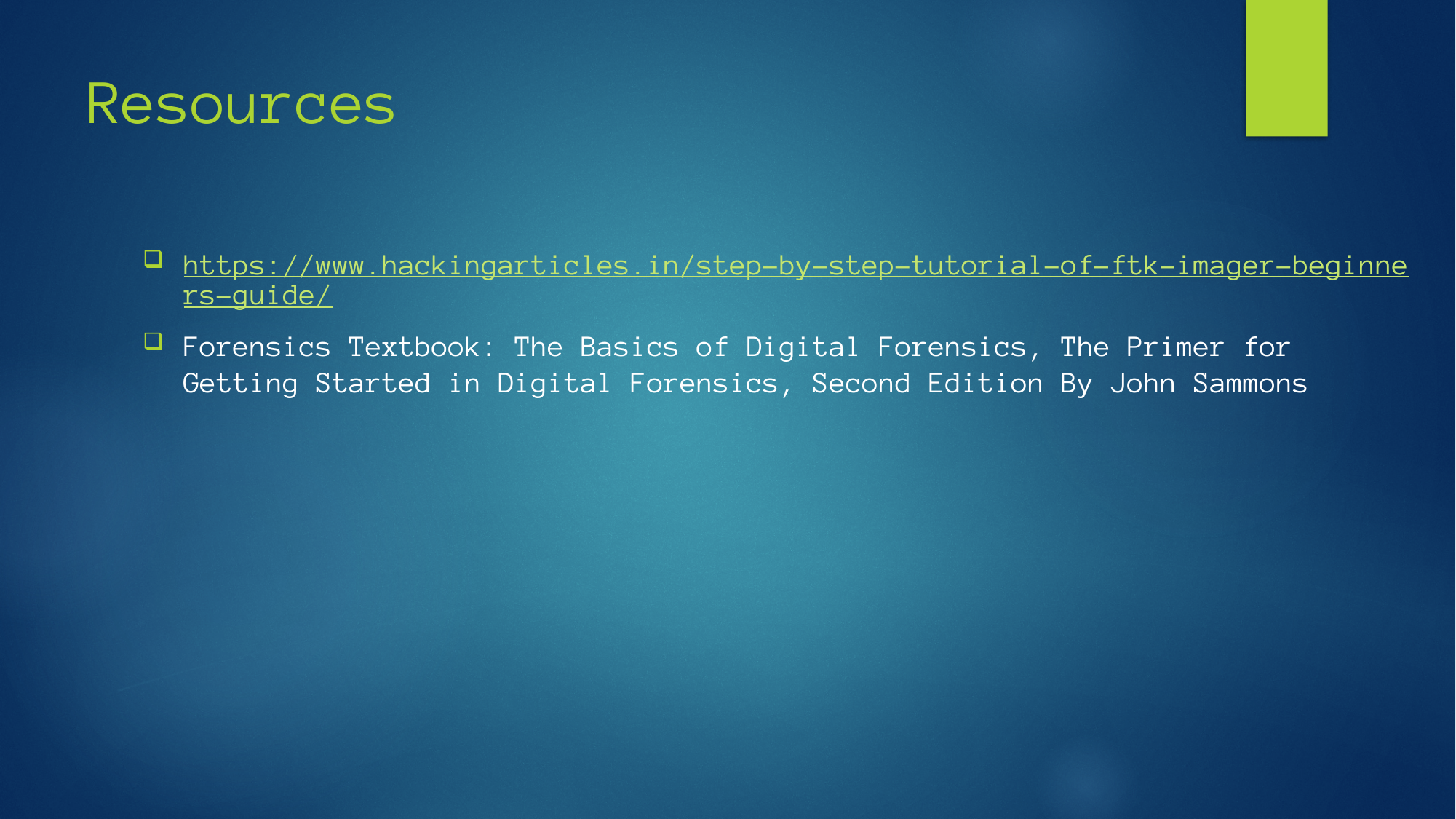

# Resources
https://www.hackingarticles.in/step-by-step-tutorial-of-ftk-imager-beginners-guide/
Forensics Textbook: The Basics of Digital Forensics, The Primer for Getting Started in Digital Forensics, Second Edition By John Sammons